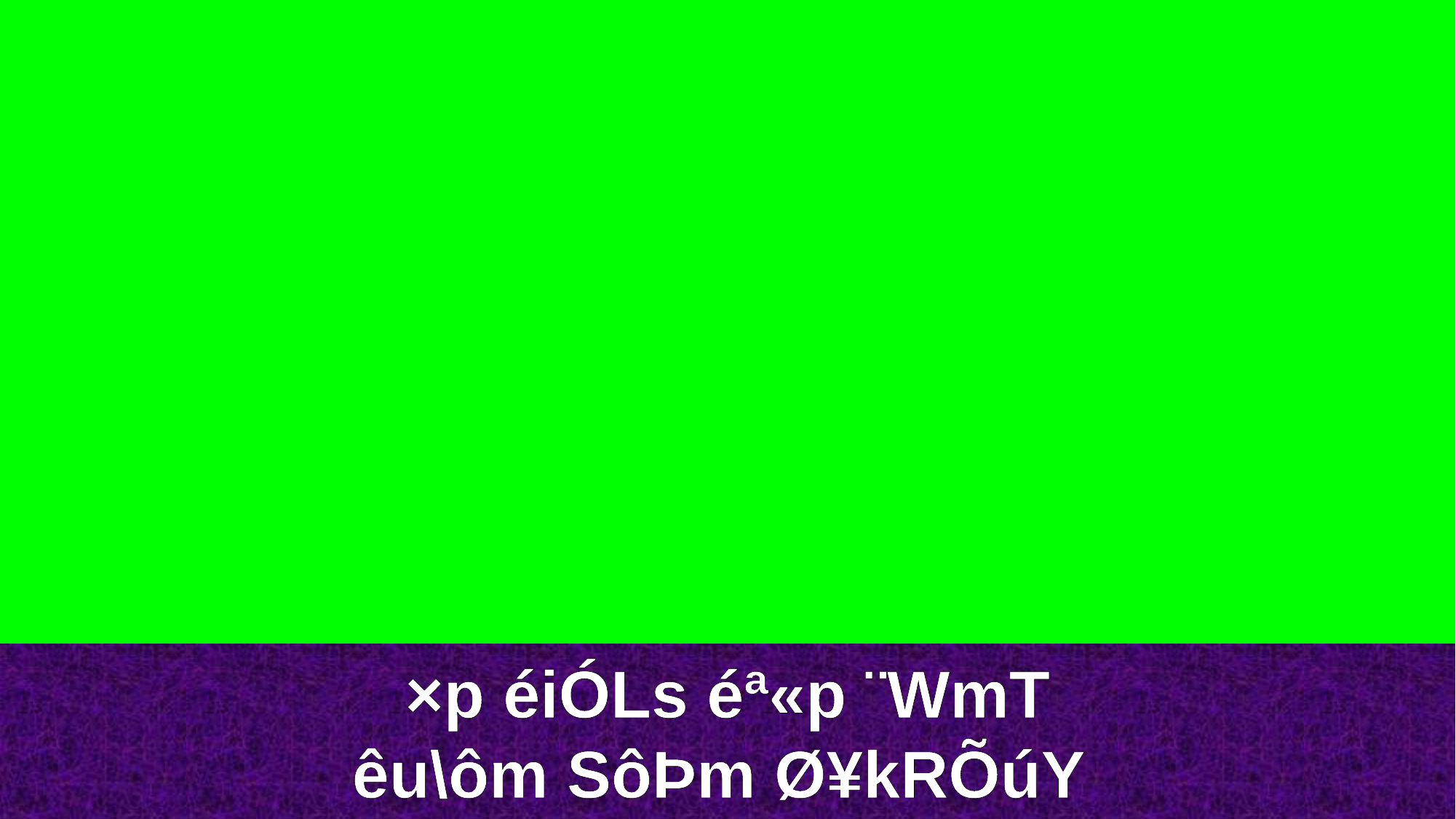

×p éiÓLs éª«p ¨WmT
êu\ôm SôÞm Ø¥kRÕúY